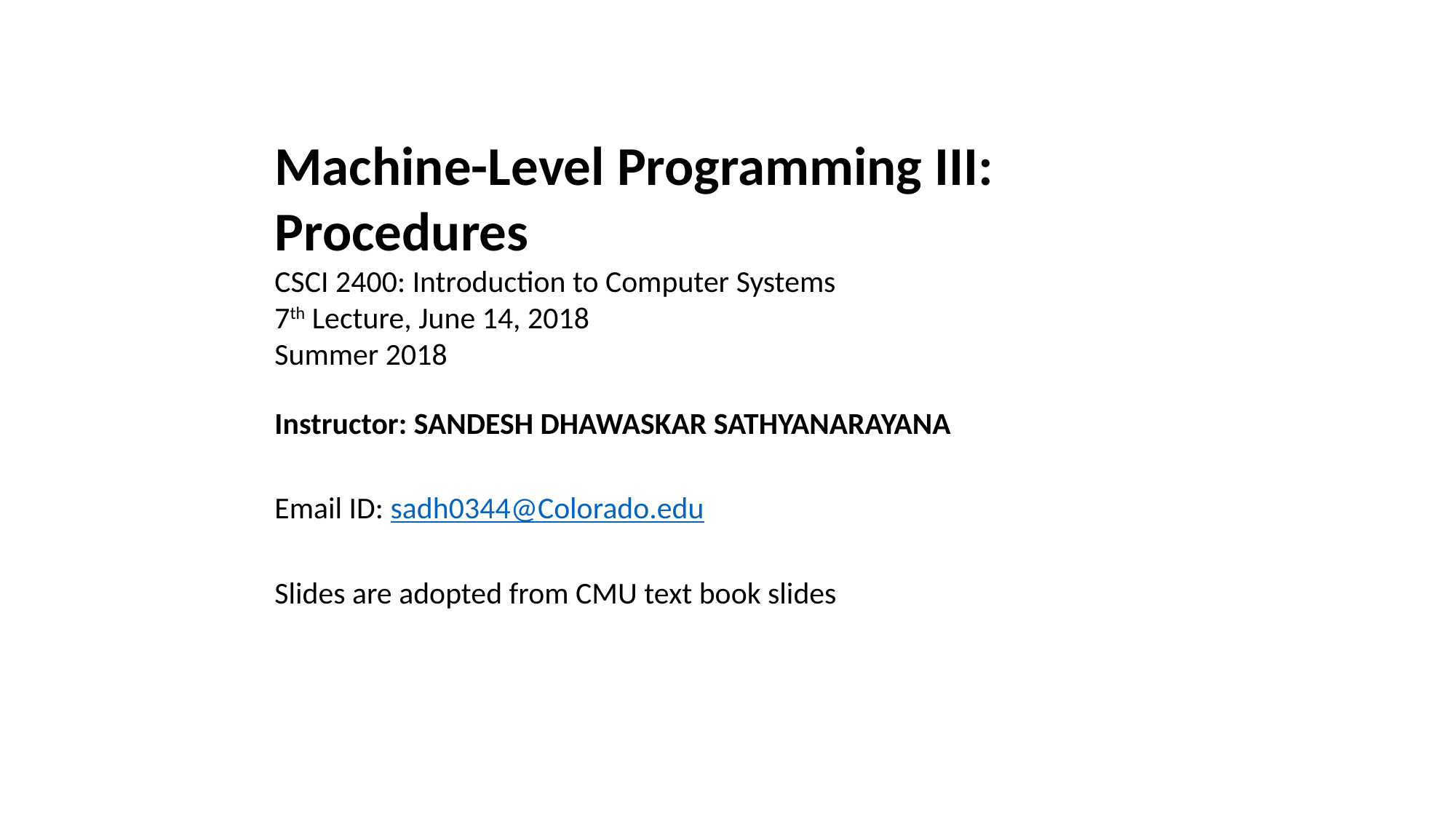

Machine-Level Programming III: Procedures
CSCI 2400: Introduction to Computer Systems
7th Lecture, June 14, 2018
Summer 2018
Instructor: SANDESH DHAWASKAR SATHYANARAYANA

Email ID: sadh0344@Colorado.edu

Slides are adopted from CMU text book slides